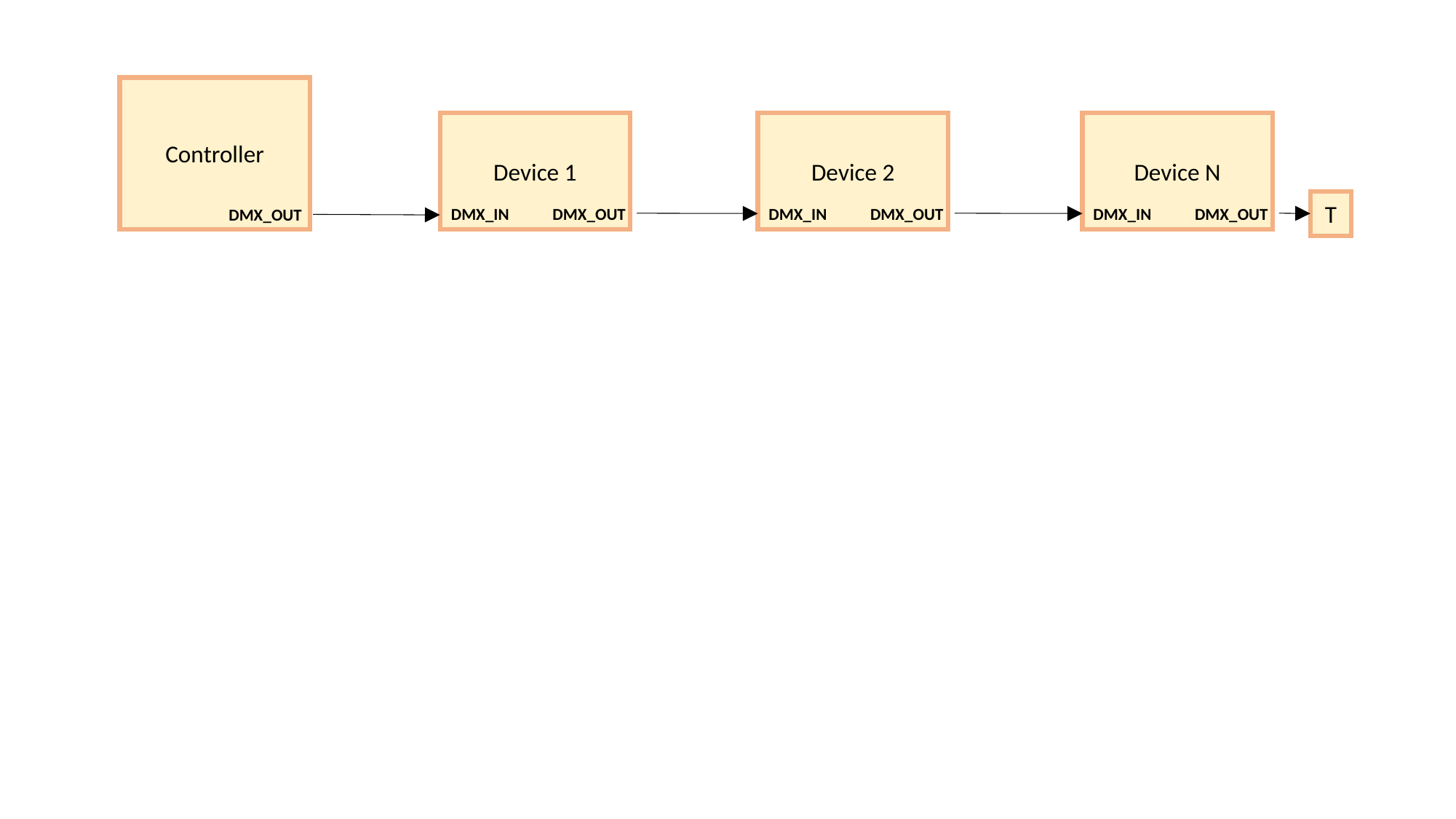

Controller
Device 1
Device 2
Device N
T
DMX_IN
DMX_OUT
DMX_IN
DMX_OUT
DMX_IN
DMX_OUT
DMX_OUT